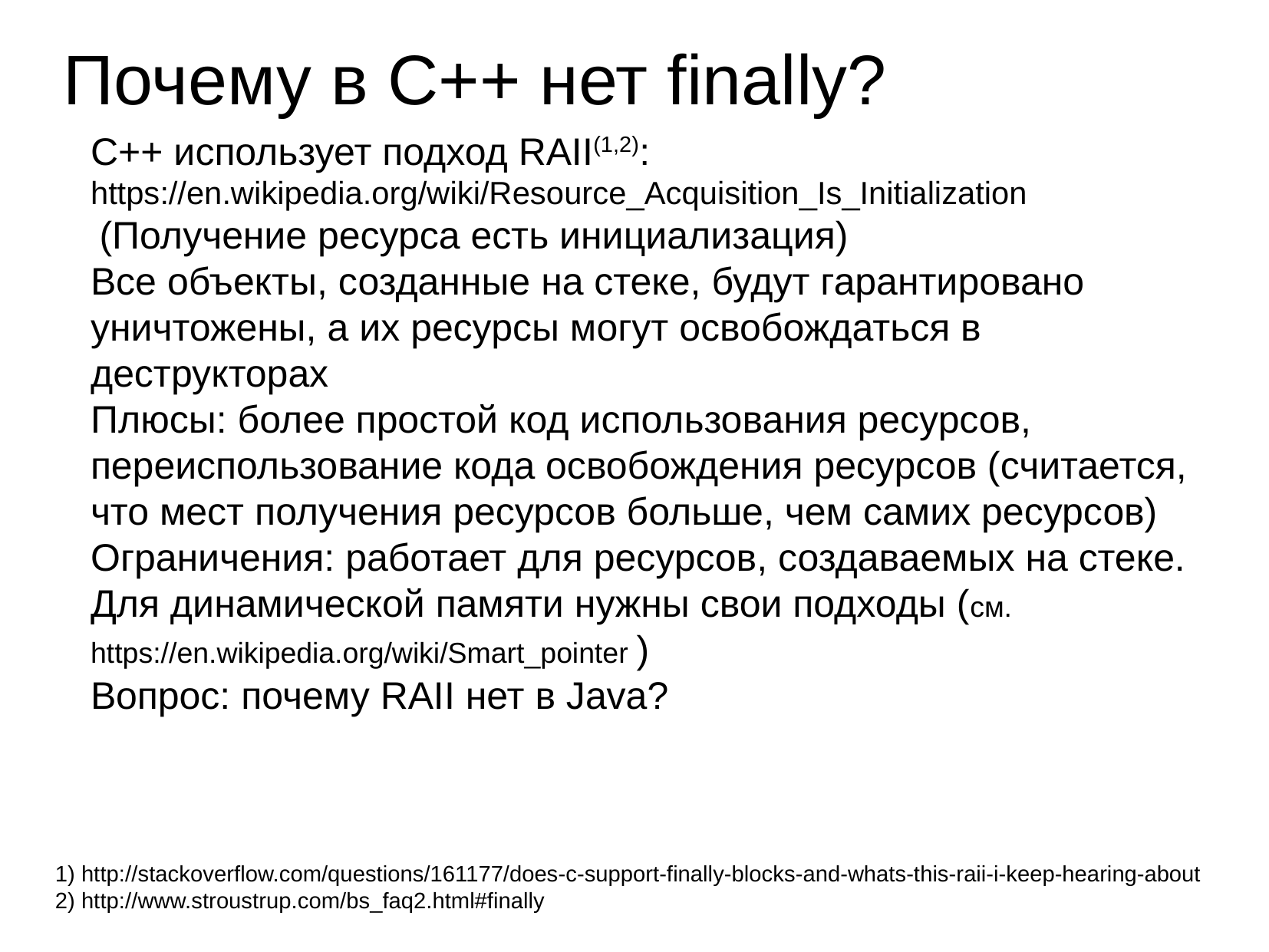

Почему в C++ нет finally?
C++ использует подход RAII(1,2): https://en.wikipedia.org/wiki/Resource_Acquisition_Is_Initialization
 (Получение ресурса есть инициализация)
Все объекты, созданные на стеке, будут гарантировано уничтожены, а их ресурсы могут освобождаться в деструкторах
Плюсы: более простой код использования ресурсов, переиспользование кода освобождения ресурсов (считается, что мест получения ресурсов больше, чем самих ресурсов)
Ограничения: работает для ресурсов, создаваемых на стеке. Для динамической памяти нужны свои подходы (см. https://en.wikipedia.org/wiki/Smart_pointer )
Вопрос: почему RAII нет в Java?
1) http://stackoverflow.com/questions/161177/does-c-support-finally-blocks-and-whats-this-raii-i-keep-hearing-about
2) http://www.stroustrup.com/bs_faq2.html#finally